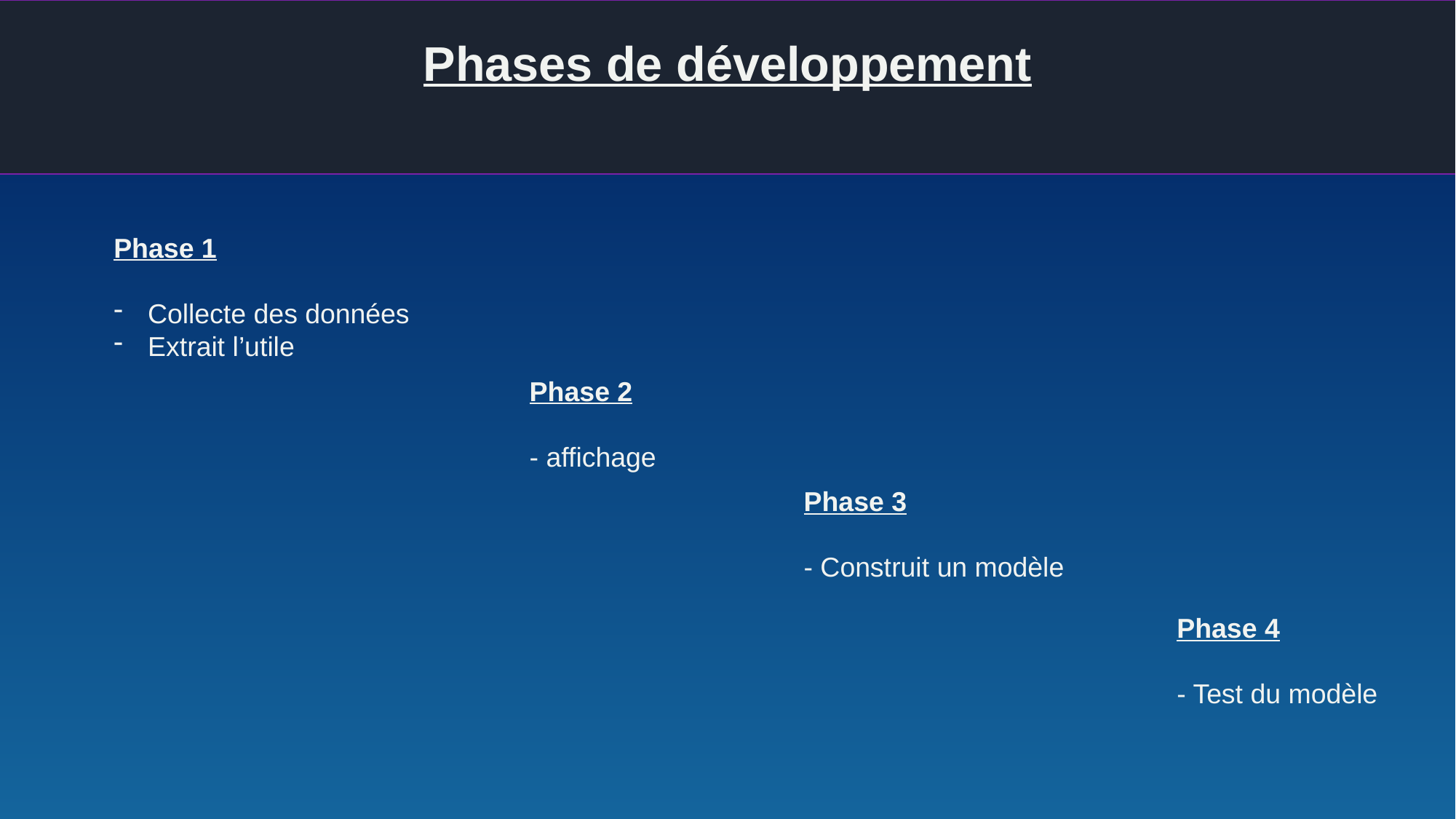

Phases de développement

Phase 1

Collecte des données
Extrait l’utile
Phase 2

- affichage
Phase 3

- Construit un modèle
Phase 4

- Test du modèle